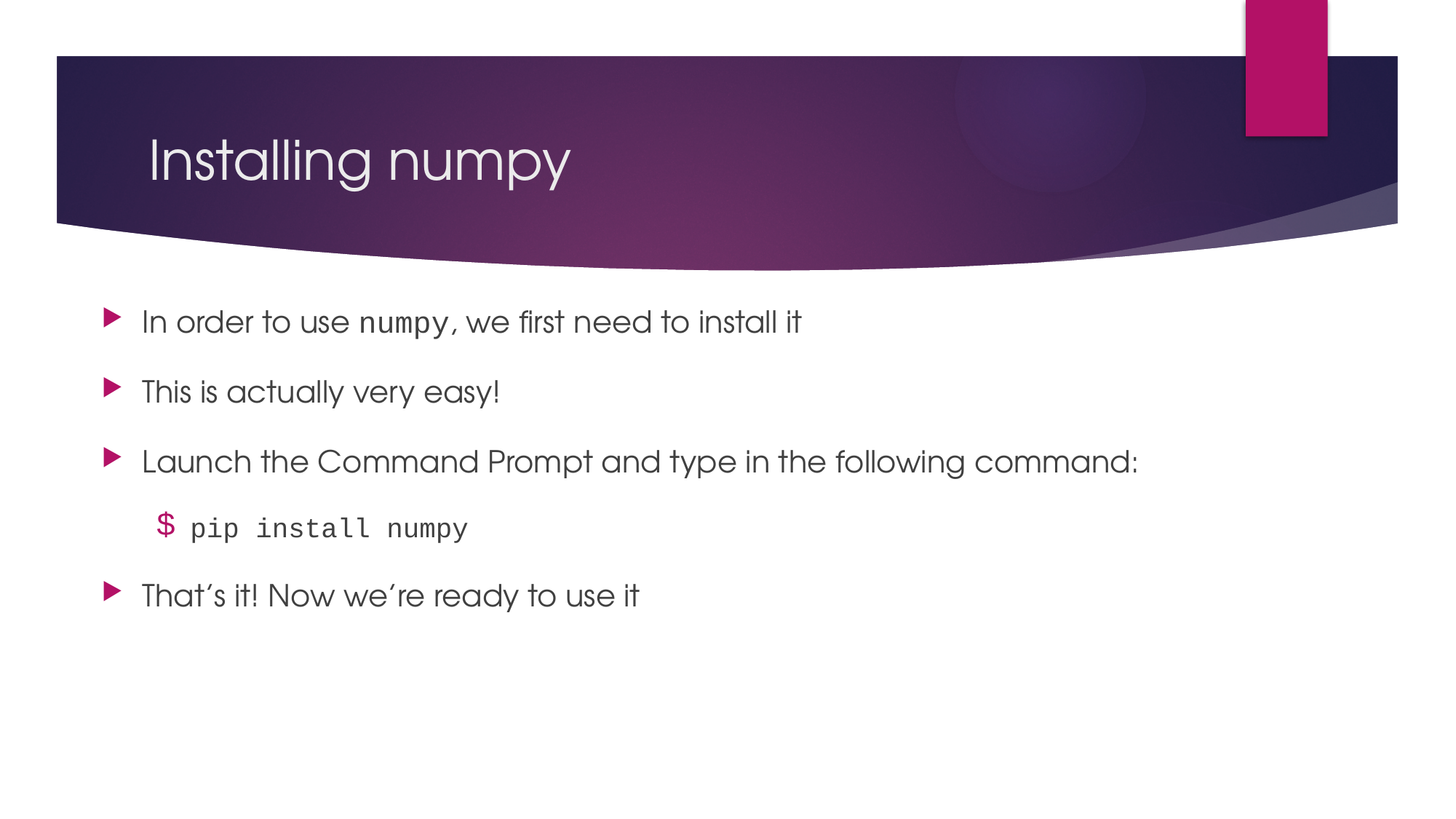

# Installing numpy
In order to use numpy, we first need to install it
This is actually very easy!
Launch the Command Prompt and type in the following command:
pip install numpy
That’s it! Now we’re ready to use it